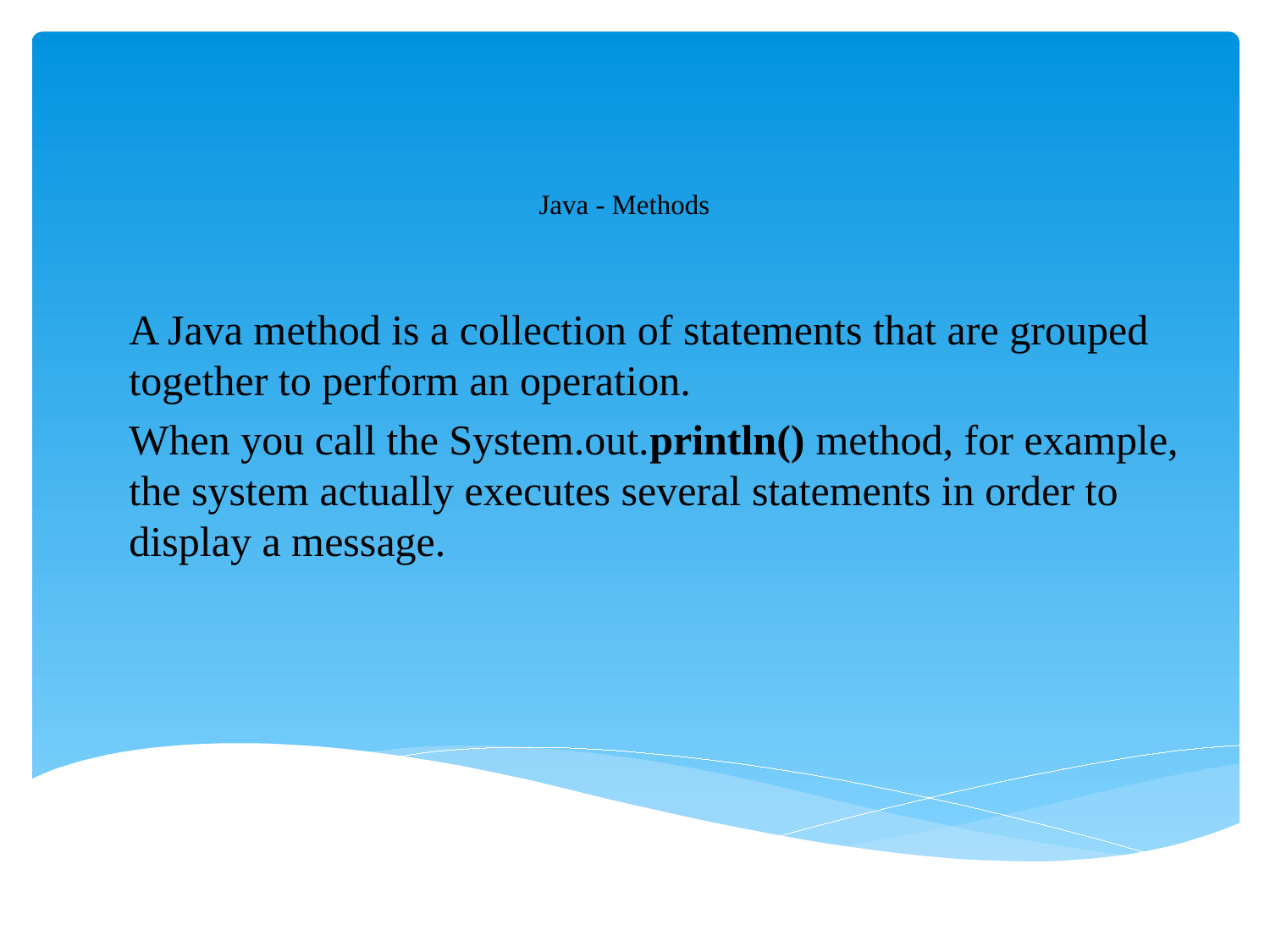

# Java - Methods
A Java method is a collection of statements that are grouped together to perform an operation.
When you call the System.out.println() method, for example, the system actually executes several statements in order to display a message.